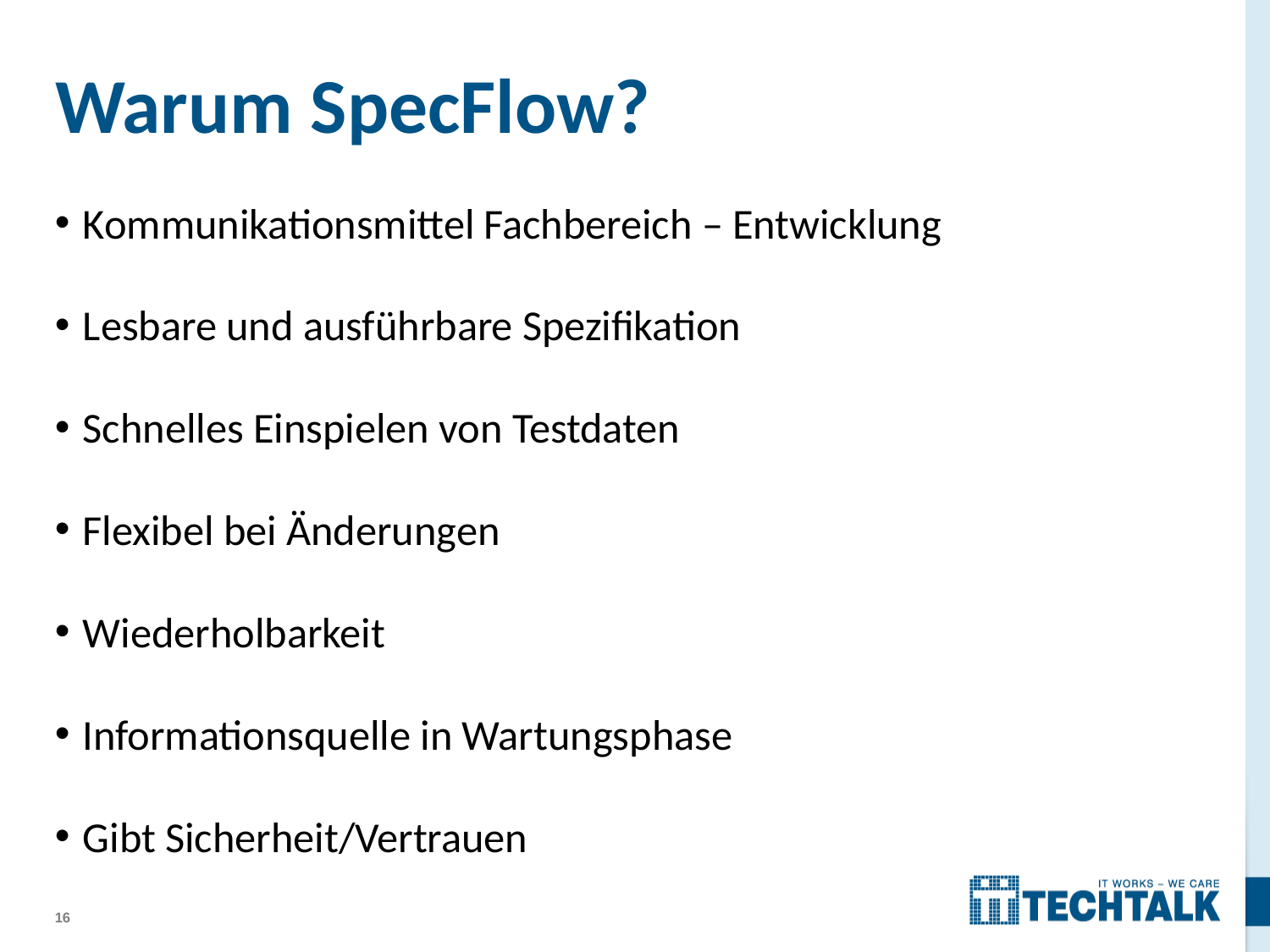

# Warum SpecFlow?
Kommunikationsmittel Fachbereich – Entwicklung

Lesbare und ausführbare Spezifikation

Schnelles Einspielen von Testdaten

Flexibel bei Änderungen

Wiederholbarkeit

Informationsquelle in Wartungsphase

Gibt Sicherheit/Vertrauen